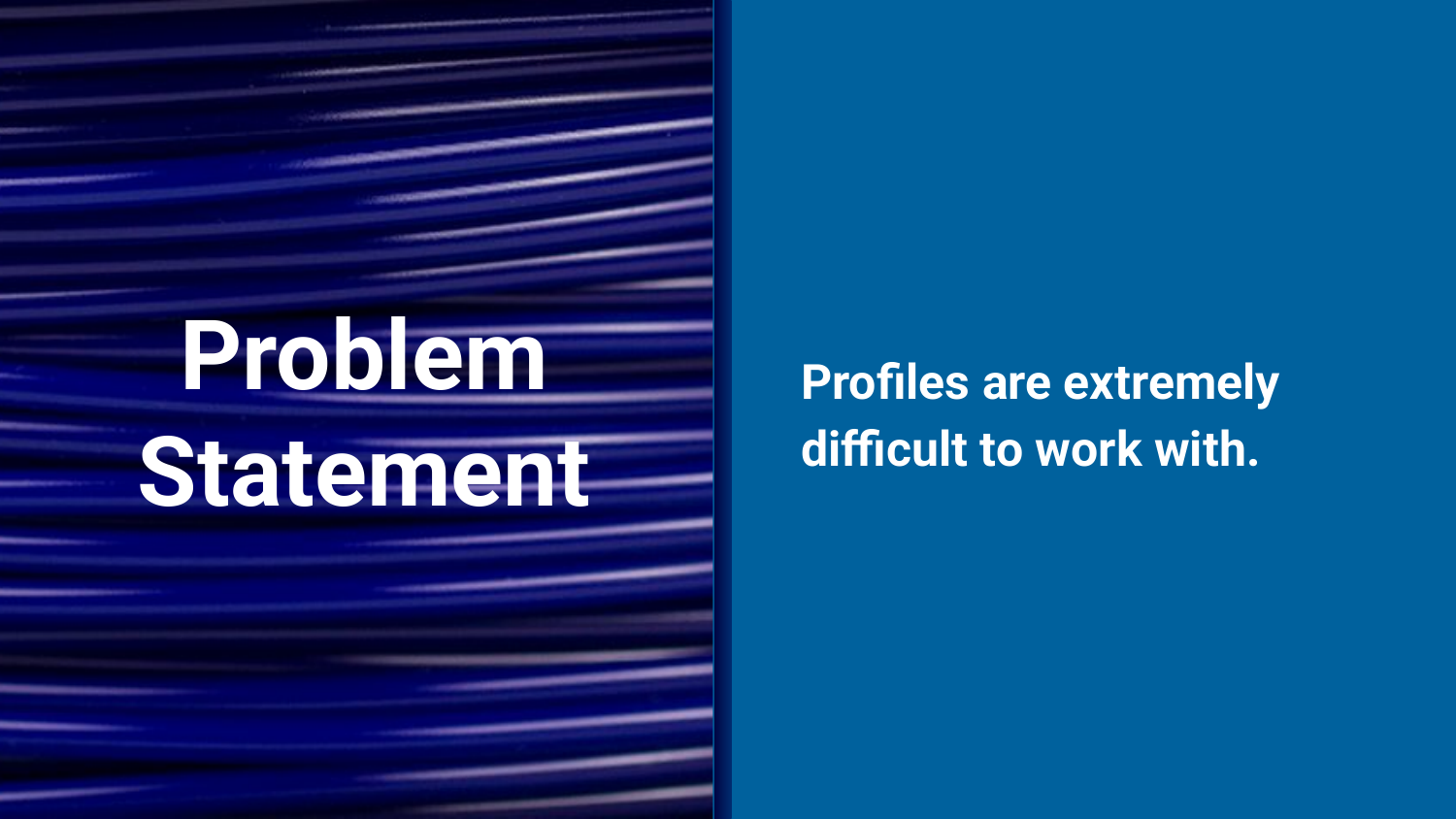

Profiles are extremely difficult to work with.
# Problem Statement